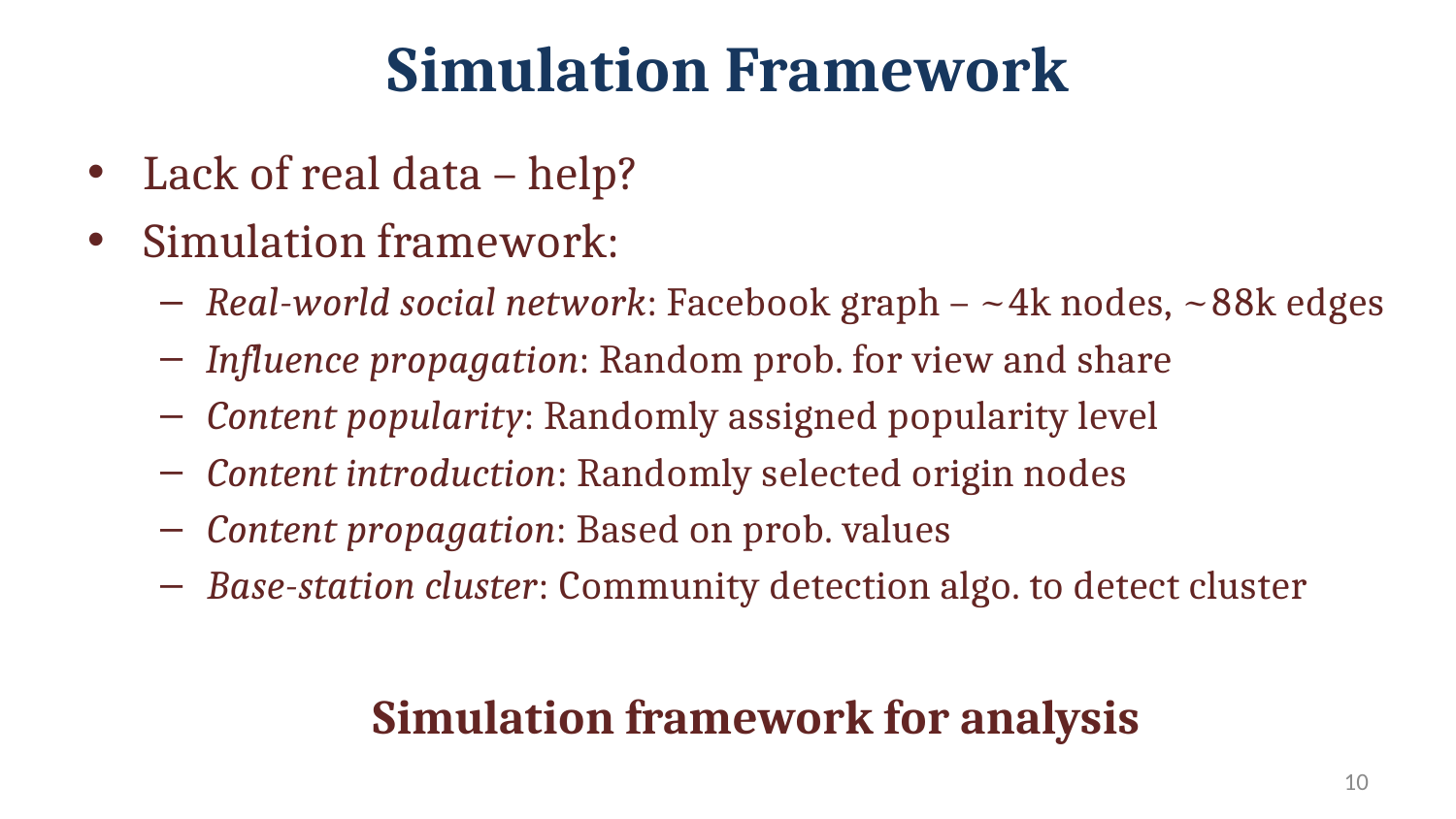

# Simulation Framework
Lack of real data – help?
Simulation framework:
Real-world social network: Facebook graph – ~4k nodes, ~88k edges
Influence propagation: Random prob. for view and share
Content popularity: Randomly assigned popularity level
Content introduction: Randomly selected origin nodes
Content propagation: Based on prob. values
Base-station cluster: Community detection algo. to detect cluster

Simulation framework for analysis

10